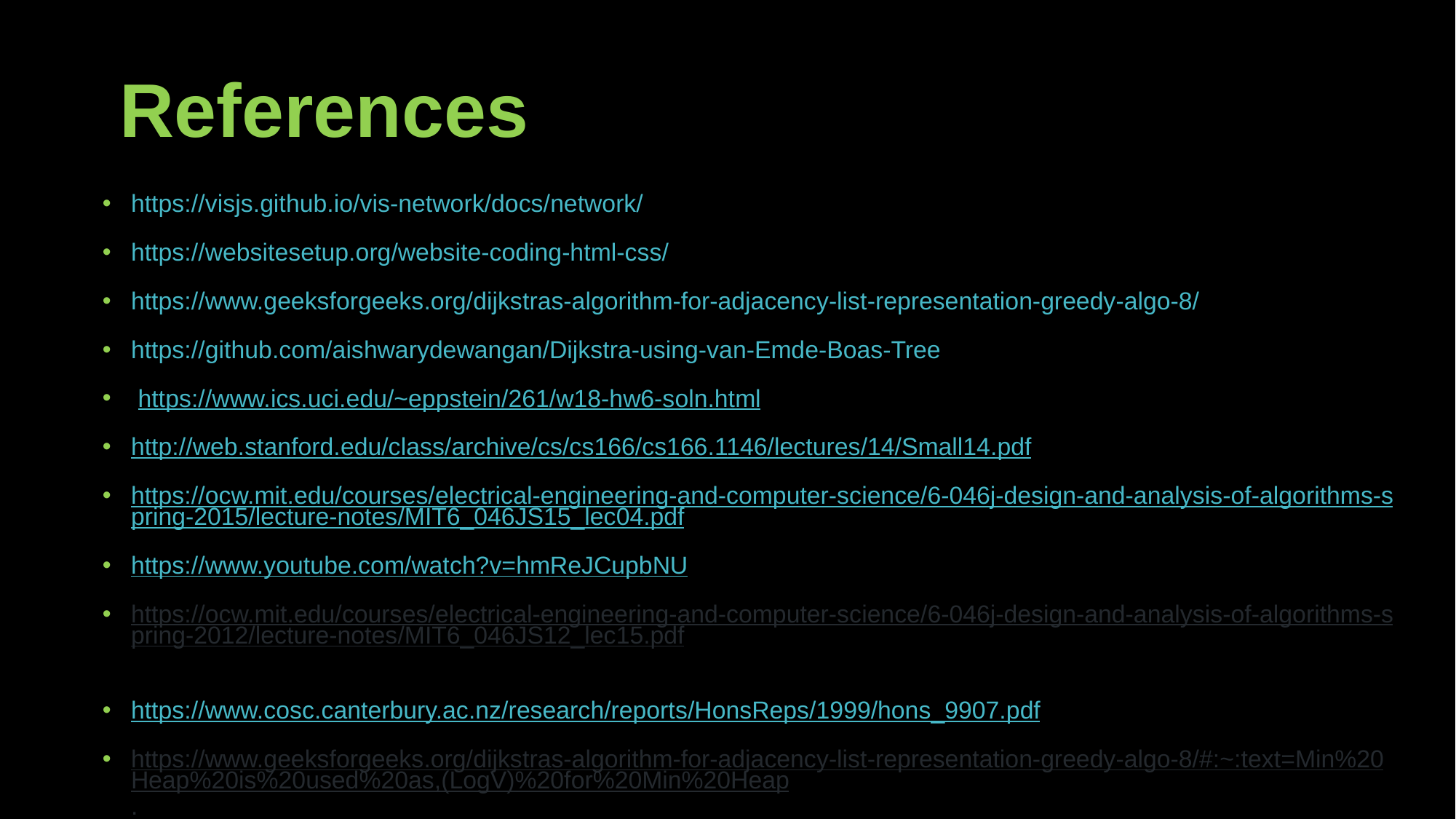

# References
https://visjs.github.io/vis-network/docs/network/
https://websitesetup.org/website-coding-html-css/
https://www.geeksforgeeks.org/dijkstras-algorithm-for-adjacency-list-representation-greedy-algo-8/
https://github.com/aishwarydewangan/Dijkstra-using-van-Emde-Boas-Tree
 https://www.ics.uci.edu/~eppstein/261/w18-hw6-soln.html
http://web.stanford.edu/class/archive/cs/cs166/cs166.1146/lectures/14/Small14.pdf
https://ocw.mit.edu/courses/electrical-engineering-and-computer-science/6-046j-design-and-analysis-of-algorithms-spring-2015/lecture-notes/MIT6_046JS15_lec04.pdf
https://www.youtube.com/watch?v=hmReJCupbNU
https://ocw.mit.edu/courses/electrical-engineering-and-computer-science/6-046j-design-and-analysis-of-algorithms-spring-2012/lecture-notes/MIT6_046JS12_lec15.pdf
https://www.cosc.canterbury.ac.nz/research/reports/HonsReps/1999/hons_9907.pdf
https://www.geeksforgeeks.org/dijkstras-algorithm-for-adjacency-list-representation-greedy-algo-8/#:~:text=Min%20Heap%20is%20used%20as,(LogV)%20for%20Min%20Heap.